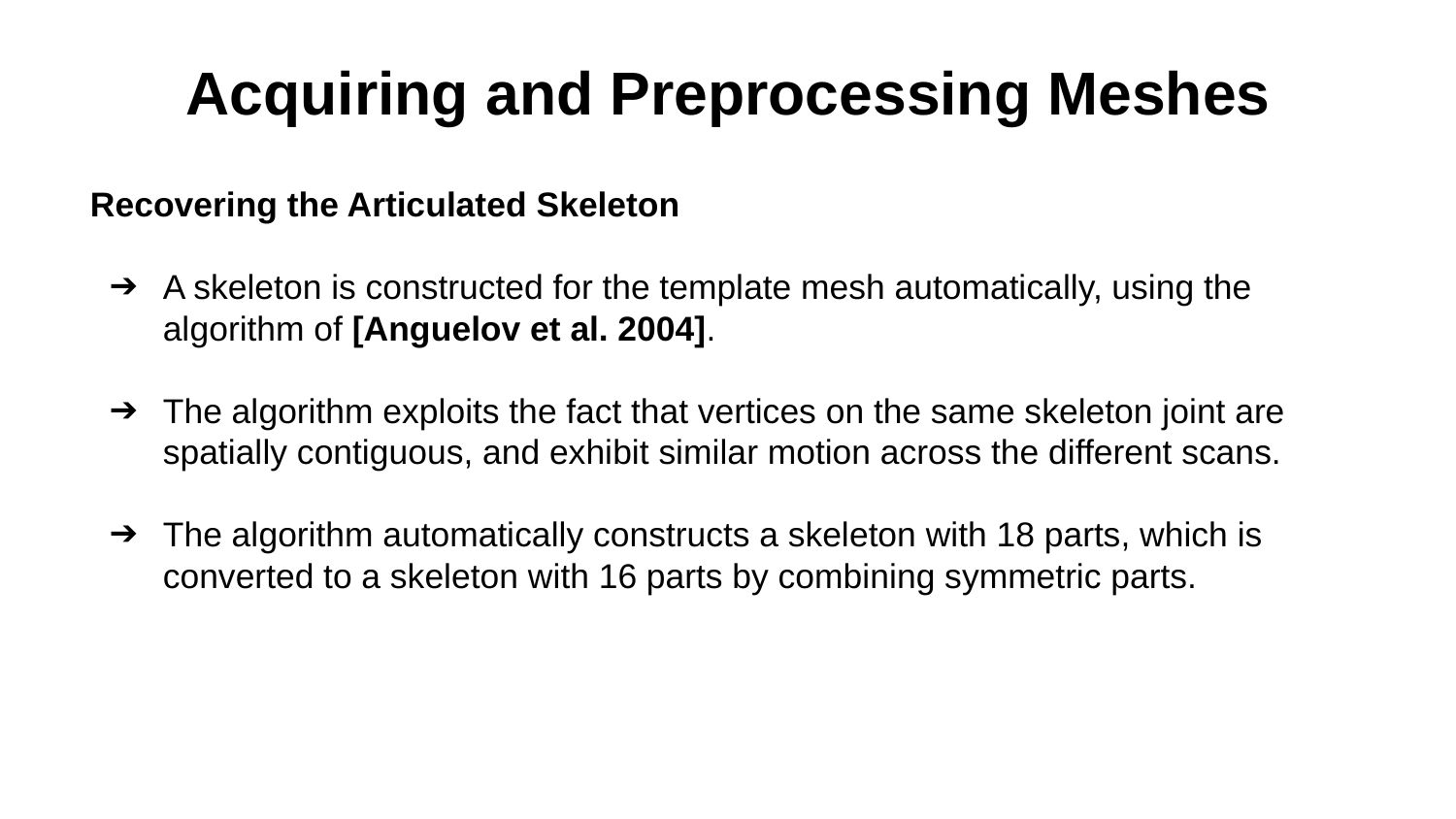

Acquiring and Preprocessing Meshes

Recovering the Articulated Skeleton

A skeleton is constructed for the template mesh automatically, using the algorithm of [Anguelov et al. 2004].

The algorithm exploits the fact that vertices on the same skeleton joint are spatially contiguous, and exhibit similar motion across the different scans.

The algorithm automatically constructs a skeleton with 18 parts, which is converted to a skeleton with 16 parts by combining symmetric parts.